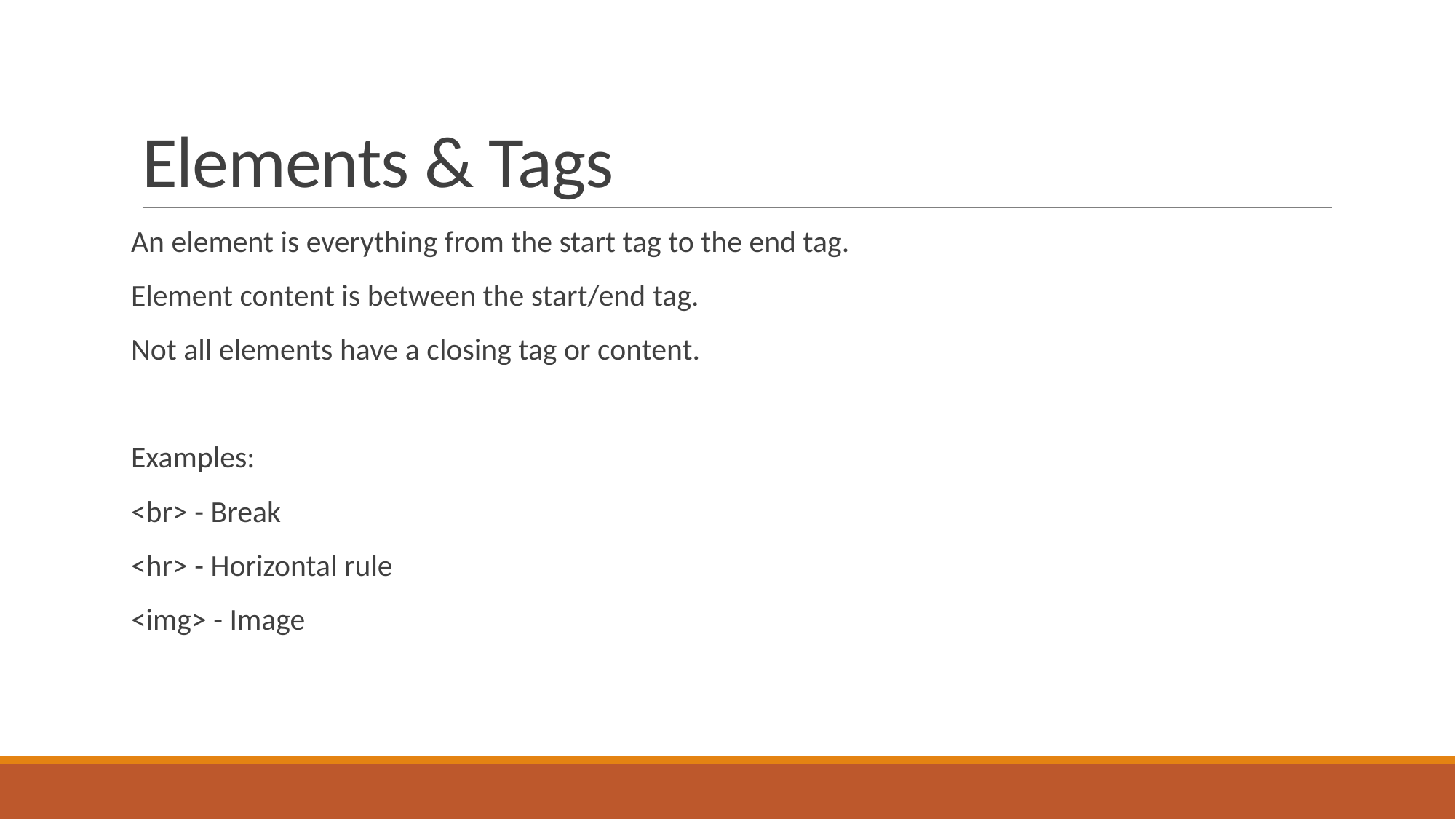

# Elements & Tags
An element is everything from the start tag to the end tag.
Element content is between the start/end tag.
Not all elements have a closing tag or content.

Examples:
<br> - Break
<hr> - Horizontal rule
<img> - Image